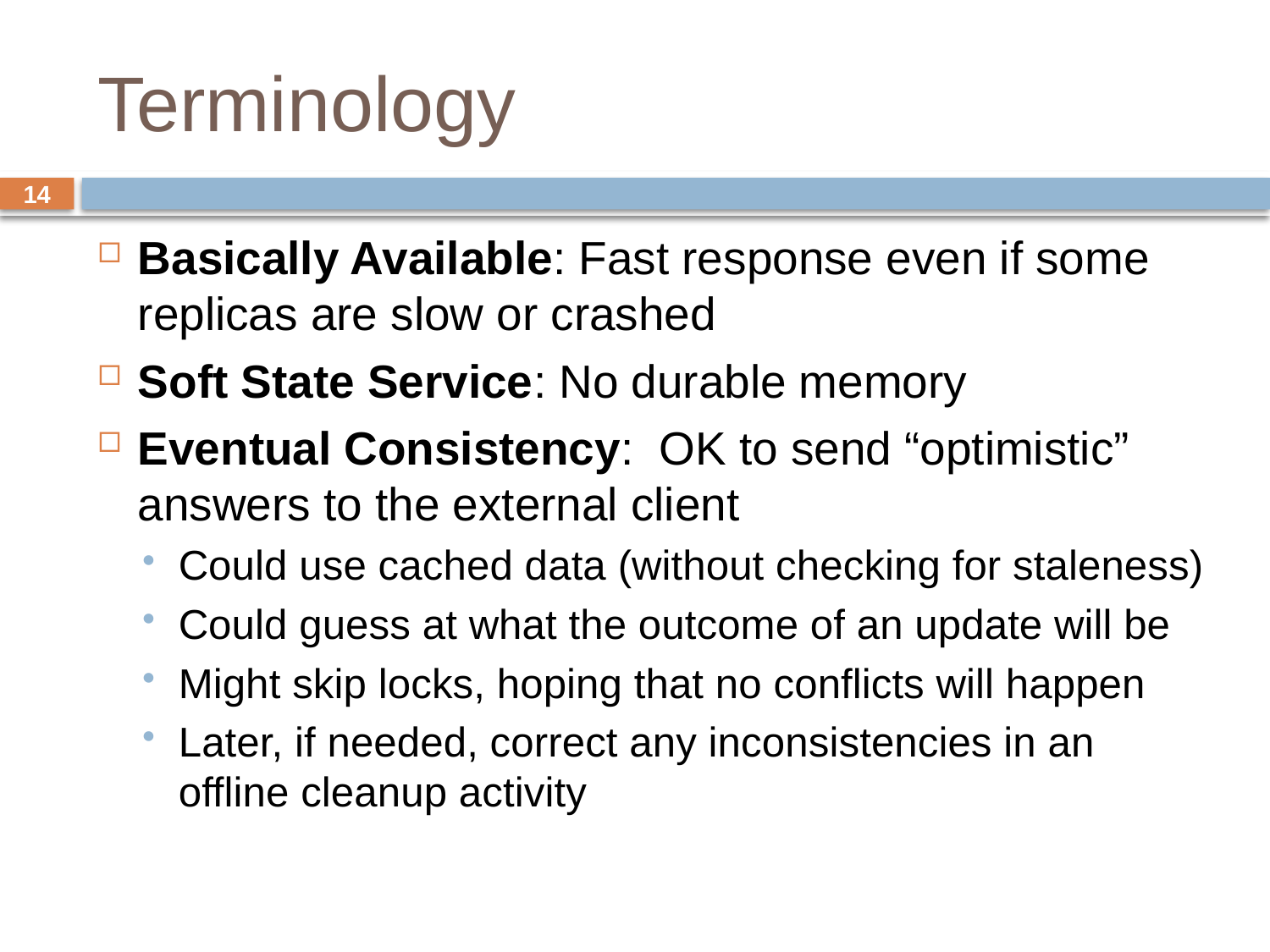

# Terminology
14
Basically Available: Fast response even if some replicas are slow or crashed
Soft State Service: No durable memory
Eventual Consistency:  OK to send “optimistic” answers to the external client
Could use cached data (without checking for staleness)
Could guess at what the outcome of an update will be
Might skip locks, hoping that no conflicts will happen
Later, if needed, correct any inconsistencies in an offline cleanup activity